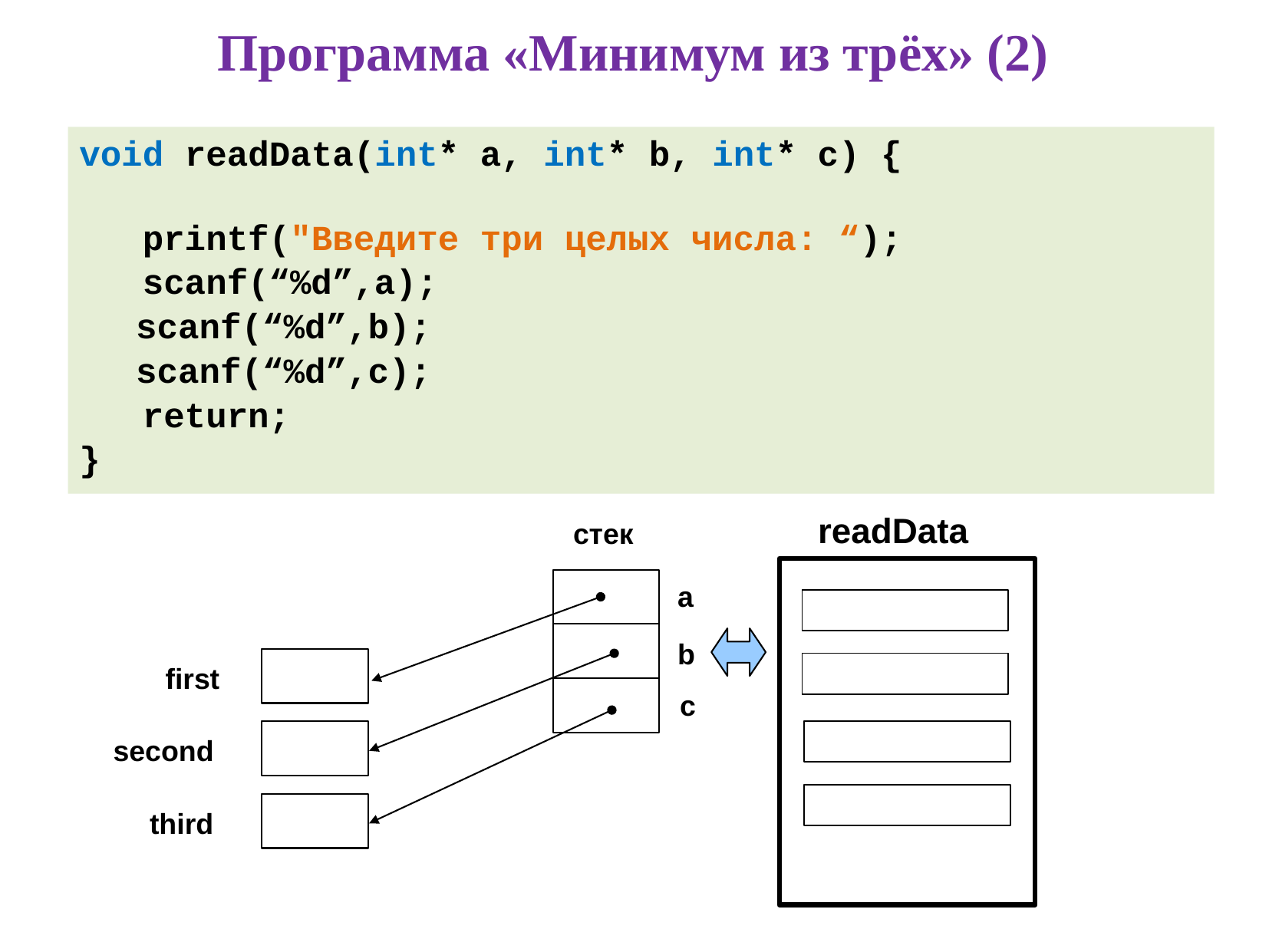

# Программа «Минимум из трёх» (2)
void readData(int* a, int* b, int* c) {

   printf("Введите три целых числа: “);
   scanf(“%d”,a);
 	scanf(“%d”,b);
 	scanf(“%d”,c);
   return;
}
readData
стек

a

b

first

c

second

third